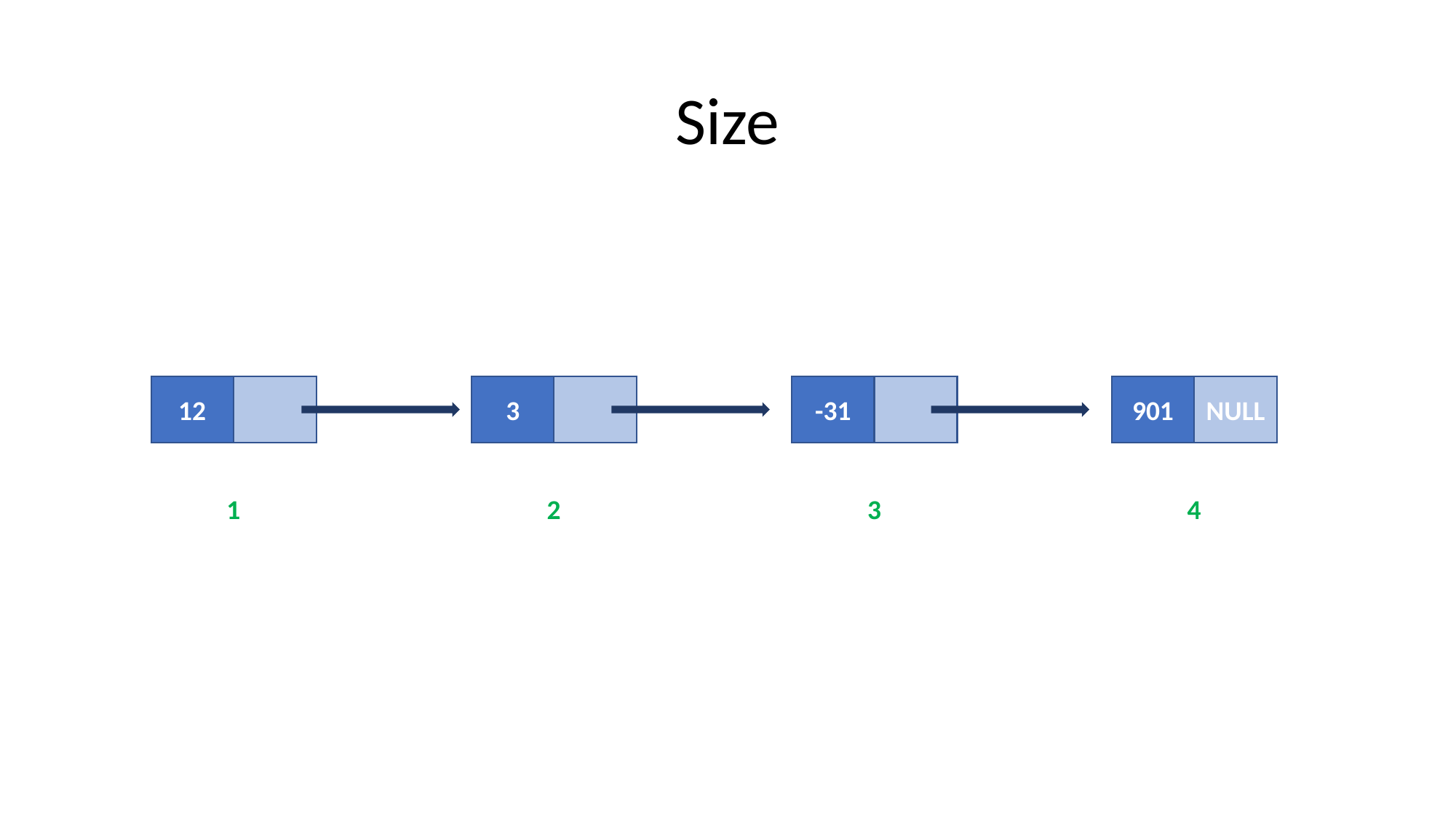

# Size
901
NULL
-31

3

12

1
2
3
4